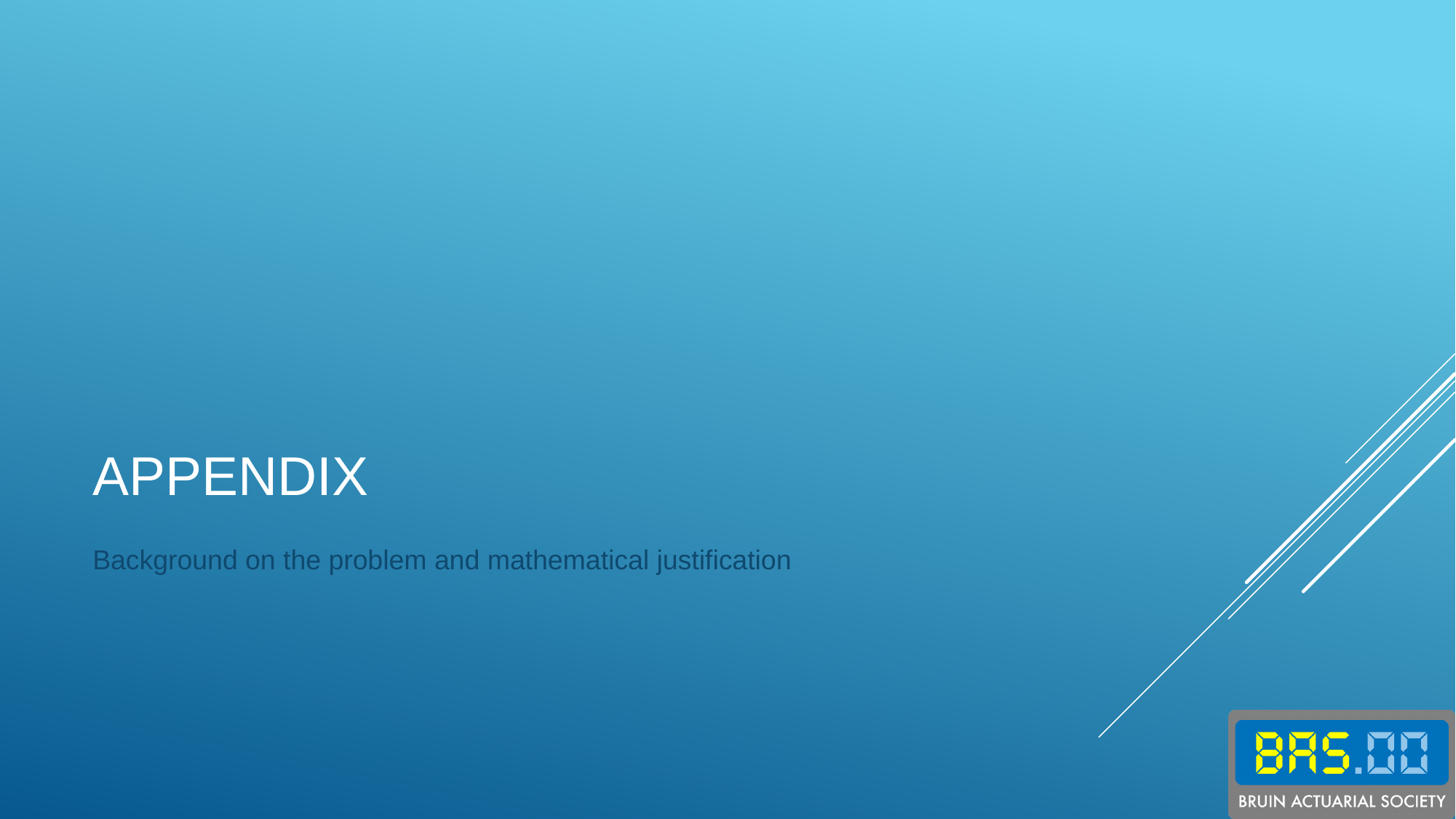

# Appendix
Background on the problem and mathematical justification